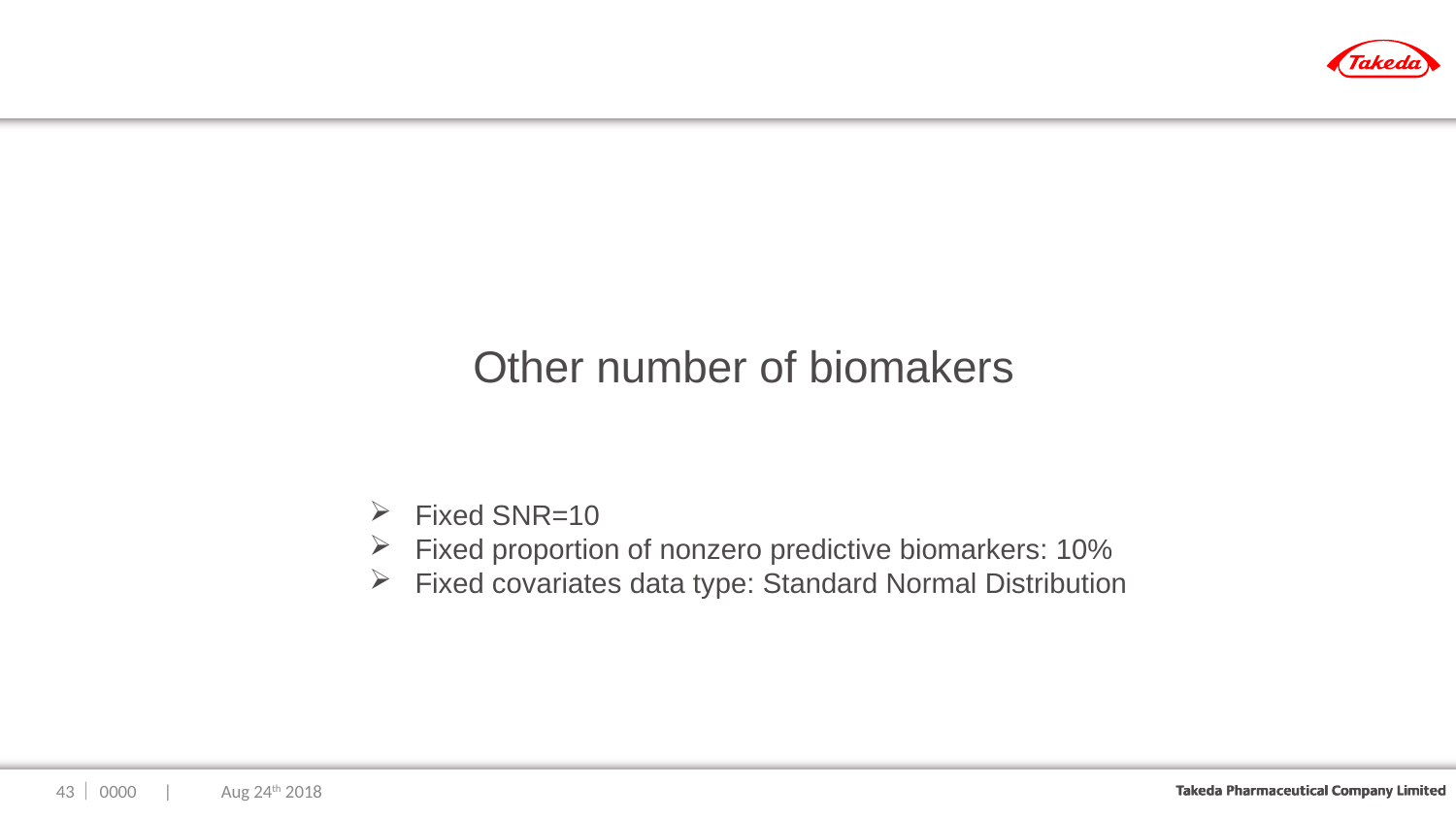

# Other number of biomakers
Fixed SNR=10
Fixed proportion of nonzero predictive biomarkers: 10%
Fixed covariates data type: Standard Normal Distribution
43
｜0000　|　　 Aug 24th 2018